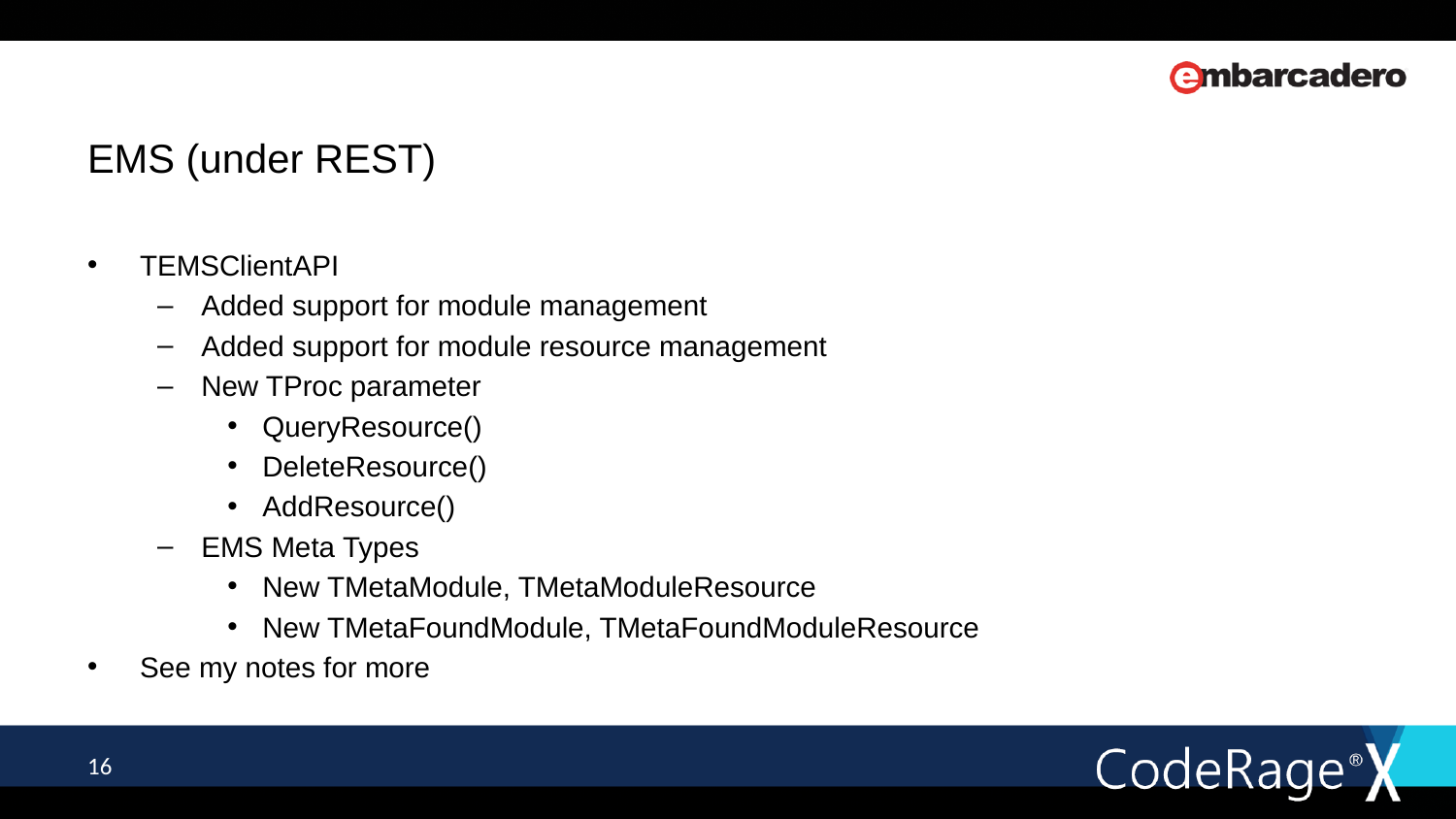

# EMS (under REST)
TEMSClientAPI
Added support for module management
Added support for module resource management
New TProc parameter
QueryResource()
DeleteResource()
AddResource()
EMS Meta Types
New TMetaModule, TMetaModuleResource
New TMetaFoundModule, TMetaFoundModuleResource
See my notes for more

16